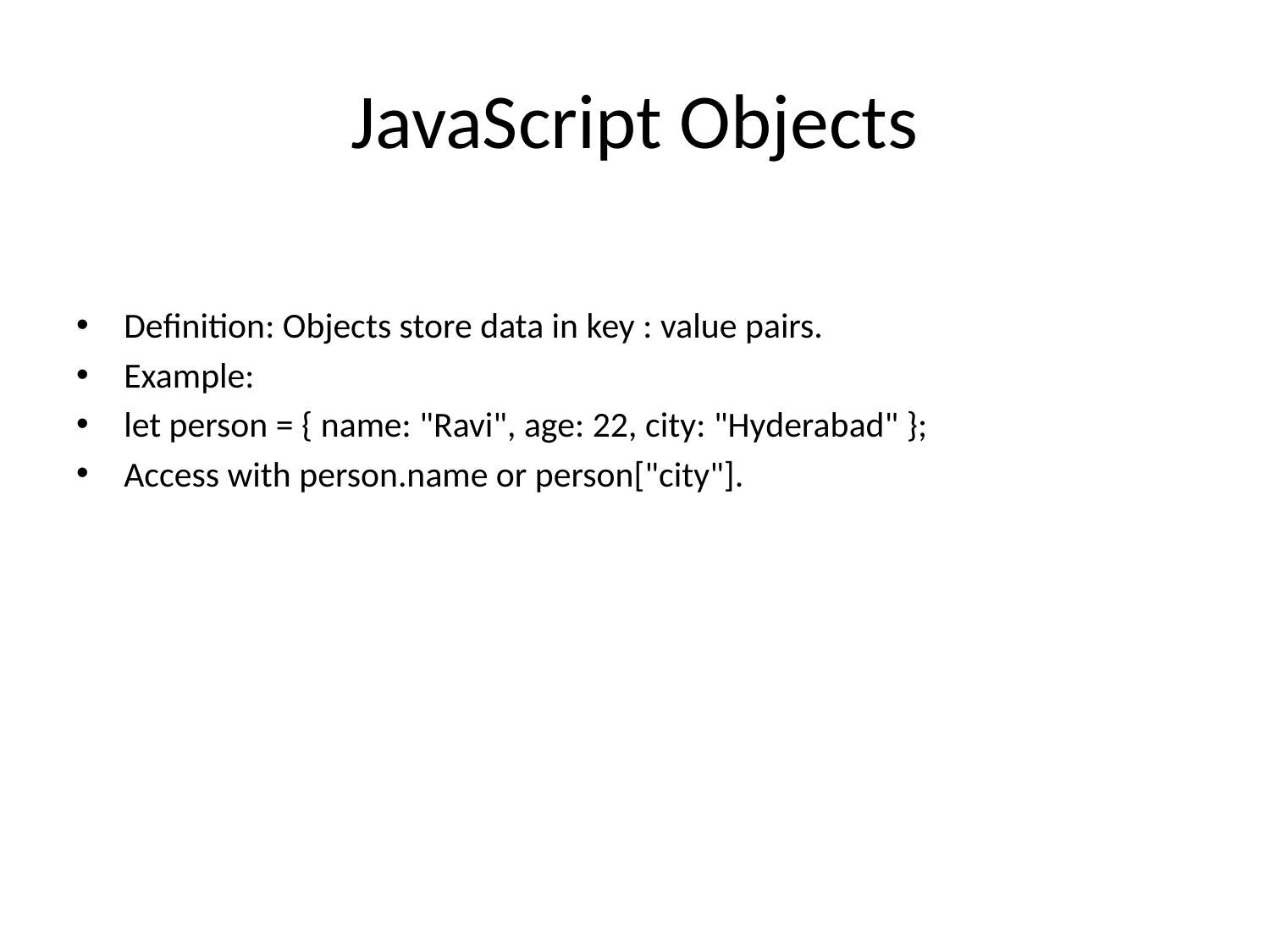

# JavaScript Objects

Definition: Objects store data in key : value pairs.
Example:
let person = { name: "Ravi", age: 22, city: "Hyderabad" };
Access with person.name or person["city"].